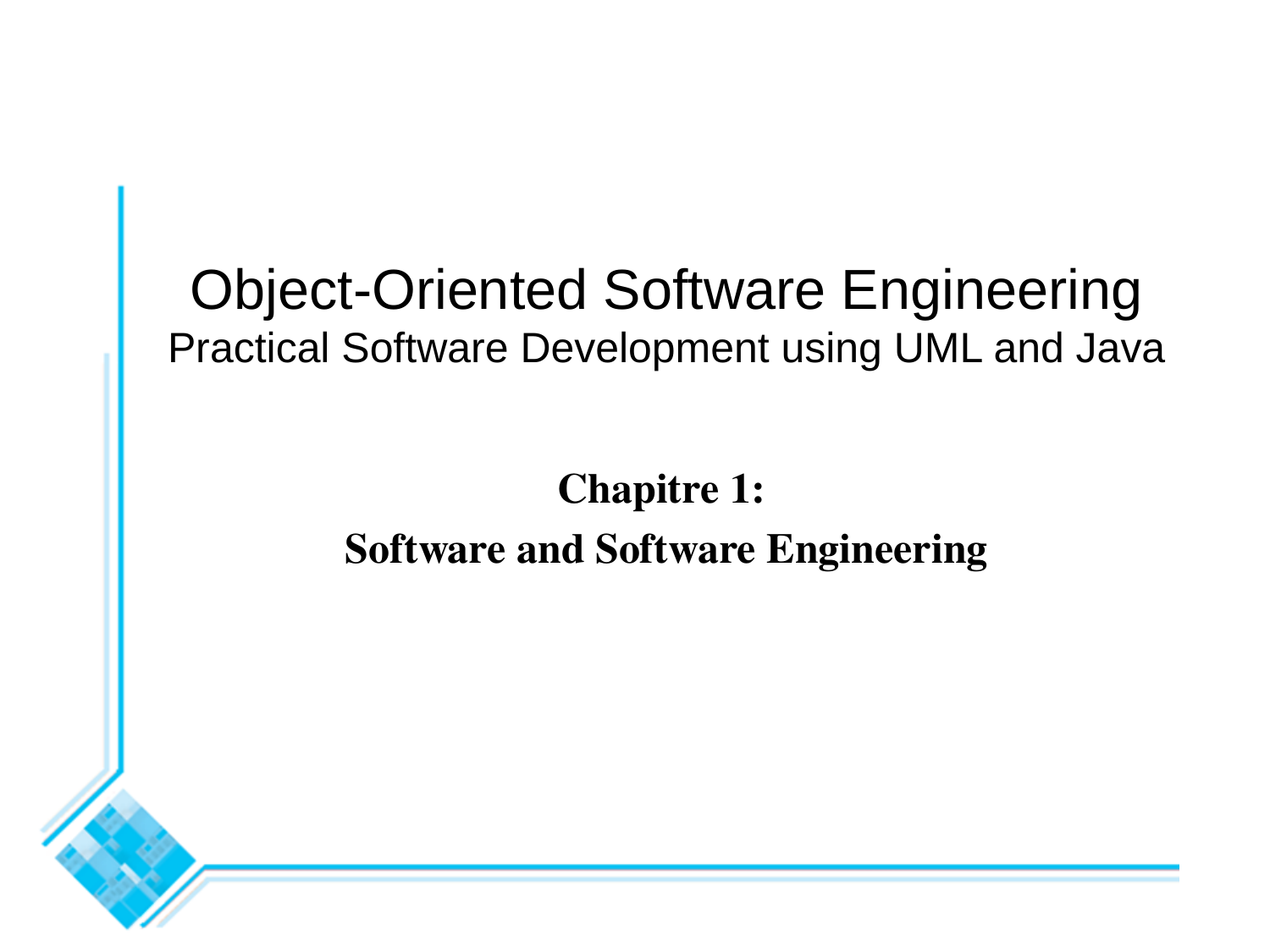

# Object-Oriented Software Engineering Practical Software Development using UML and Java
Chapitre 1:
Software and Software Engineering